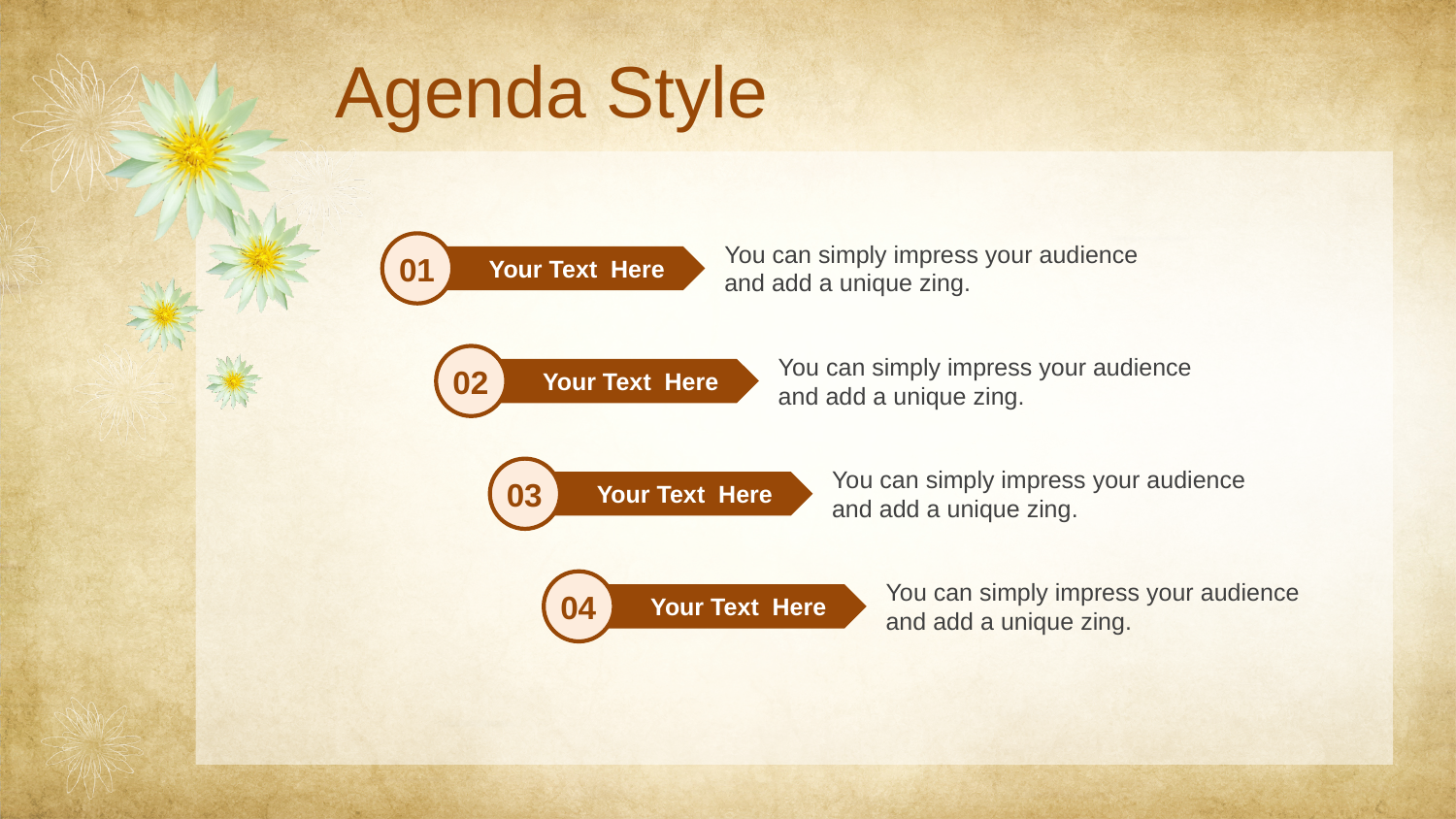

Agenda Style
You can simply impress your audience and add a unique zing.

01

Your Text  Here
You can simply impress your audience and add a unique zing.

02

Your Text  Here
You can simply impress your audience and add a unique zing.

03

Your Text  Here
You can simply impress your audience and add a unique zing.

04

Your Text  Here